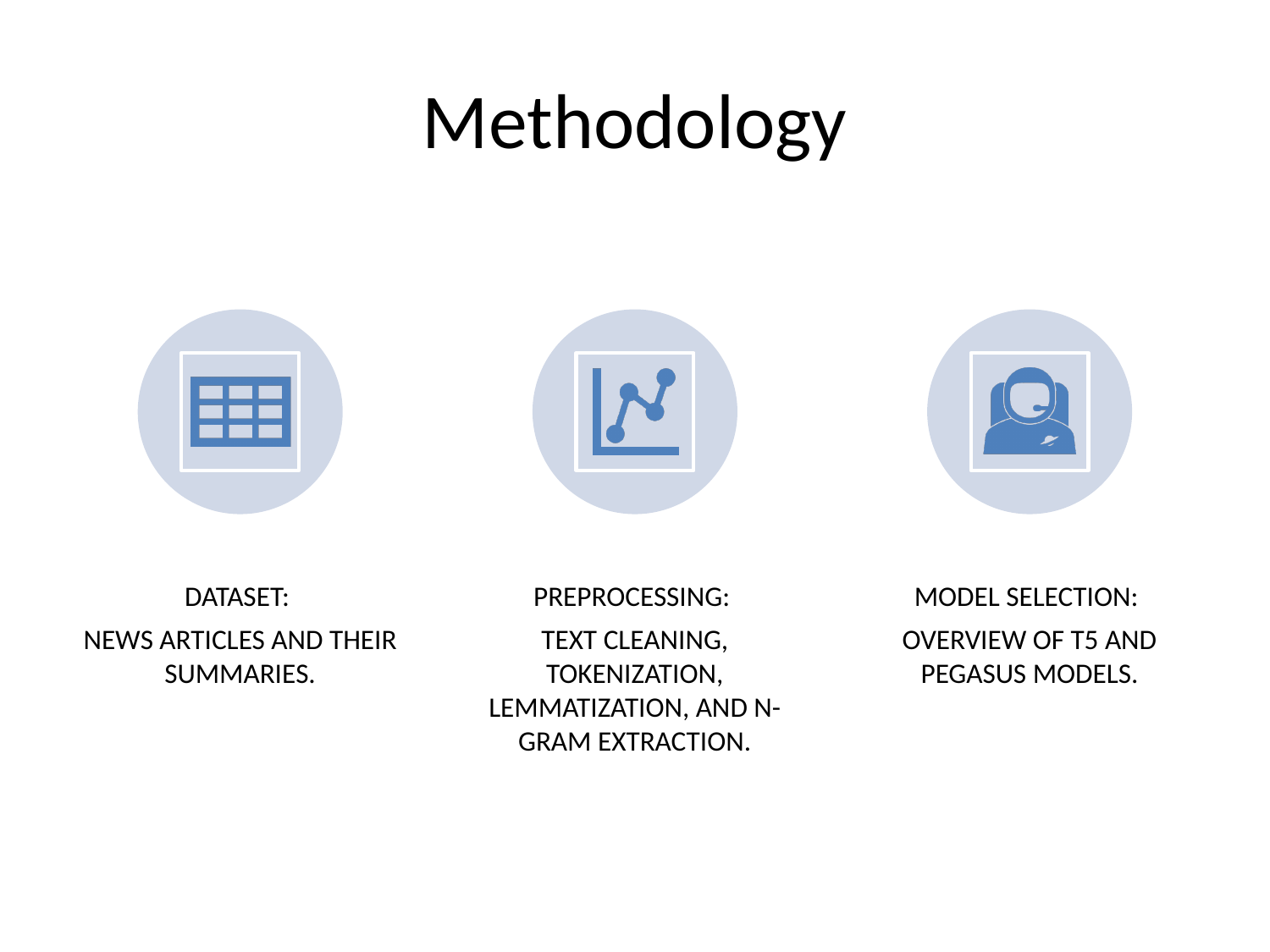

# Methodology
Dataset:
News articles and their summaries.
Preprocessing:
Text cleaning, tokenization, lemmatization, and n-gram extraction.
Model Selection:
Overview of T5 and PEGASUS models.